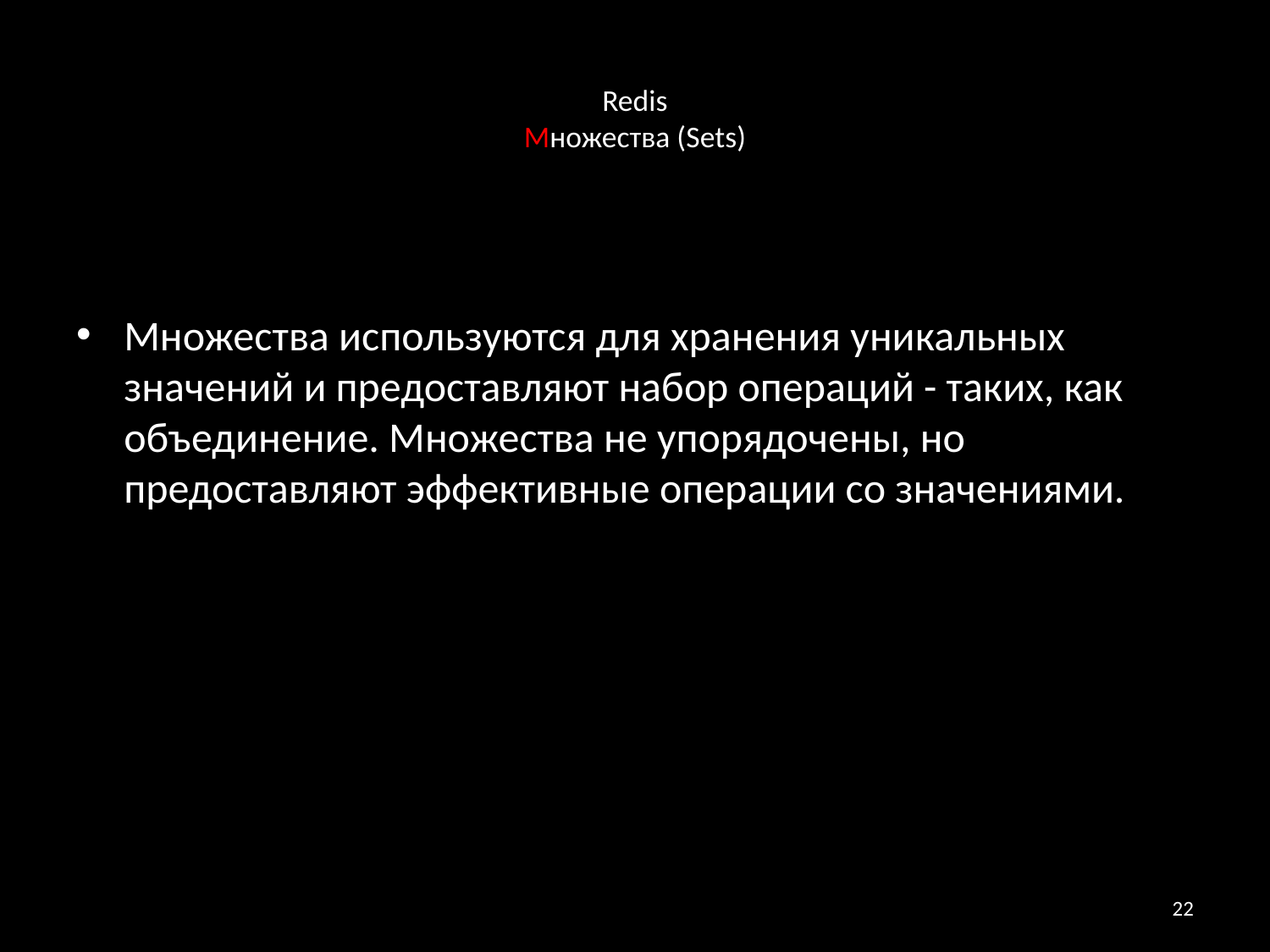

# Redis Множества (Sets)
Множества используются для хранения уникальных значений и предоставляют набор операций - таких, как объединение. Множества не упорядочены, но предоставляют эффективные операции со значениями.
22